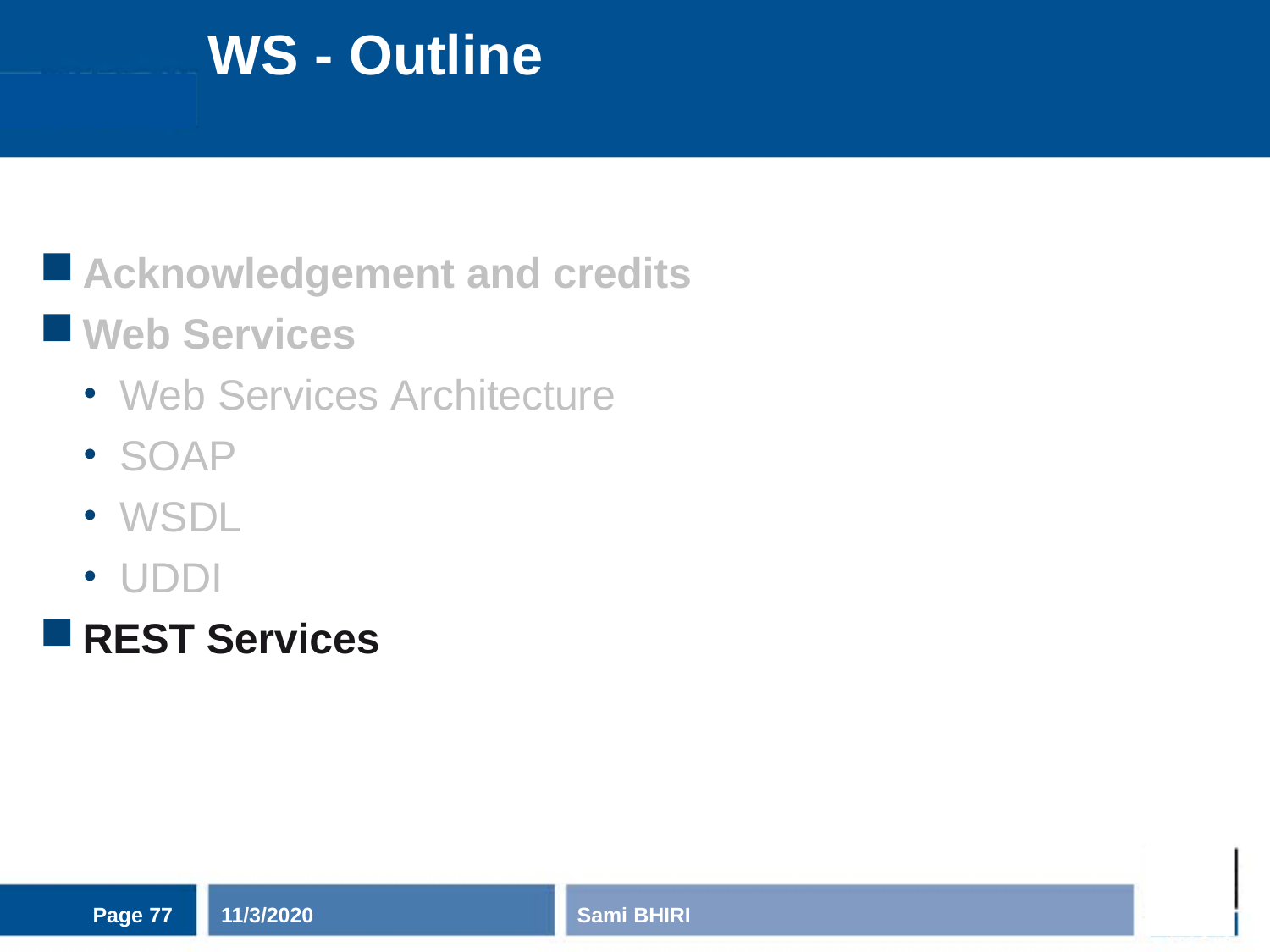

# WS - Outline

Acknowledgement and credits
Web Services
Web Services Architecture
SOAP
WSDL
UDDI
REST Services

Page 77
11/3/2020
Sami BHIRI